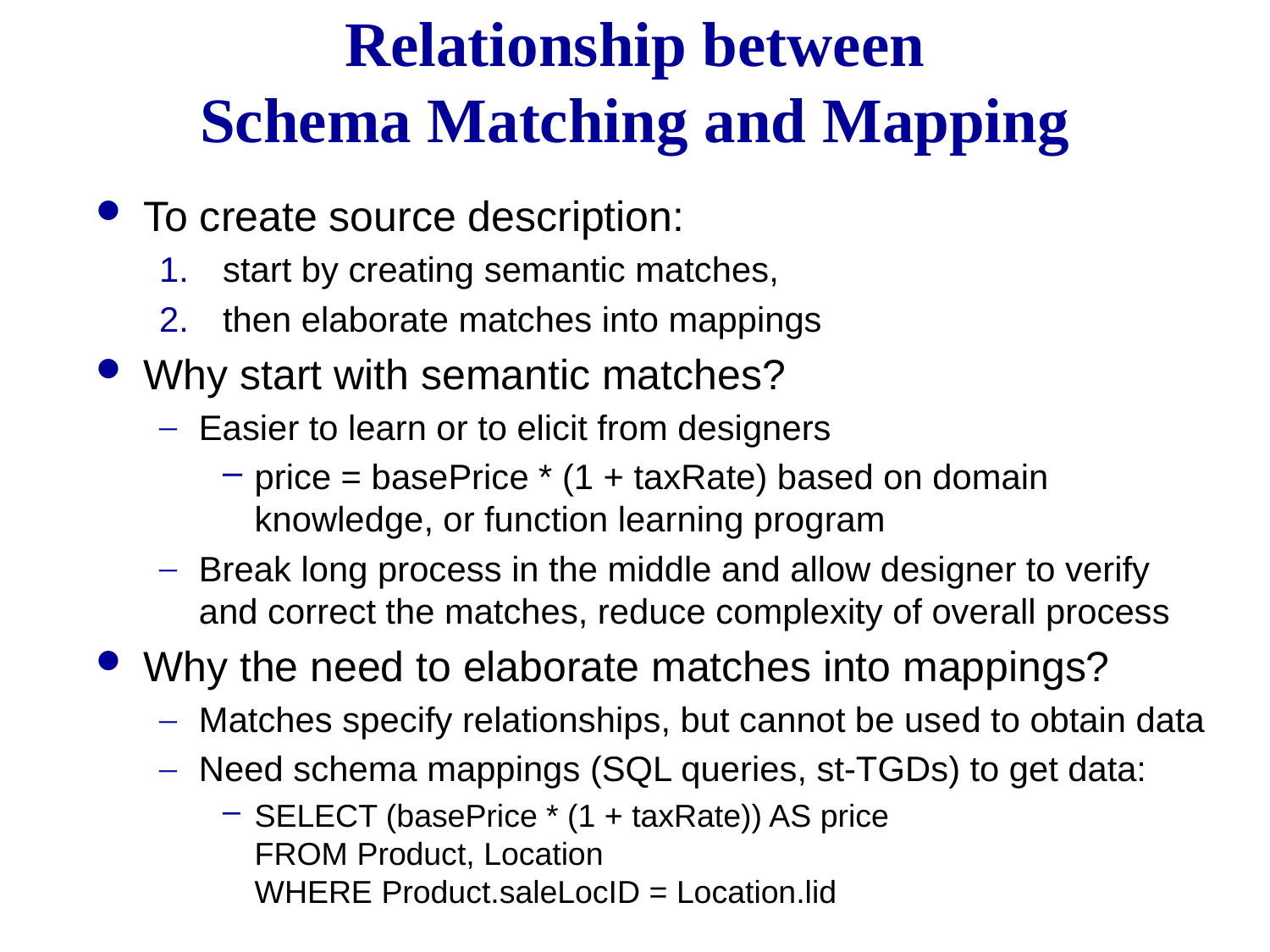

# Relationship between Schema Matching and Mapping
To create source description:
start by creating semantic matches,
then elaborate matches into mappings
Why start with semantic matches?
Easier to learn or to elicit from designers
price = basePrice * (1 + taxRate) based on domain knowledge, or function learning program
Break long process in the middle and allow designer to verify and correct the matches, reduce complexity of overall process
Why the need to elaborate matches into mappings?
Matches specify relationships, but cannot be used to obtain data
Need schema mappings (SQL queries, st-TGDs) to get data:
SELECT (basePrice * (1 + taxRate)) AS price
FROM Product, Location
WHERE Product.saleLocID = Location.lid